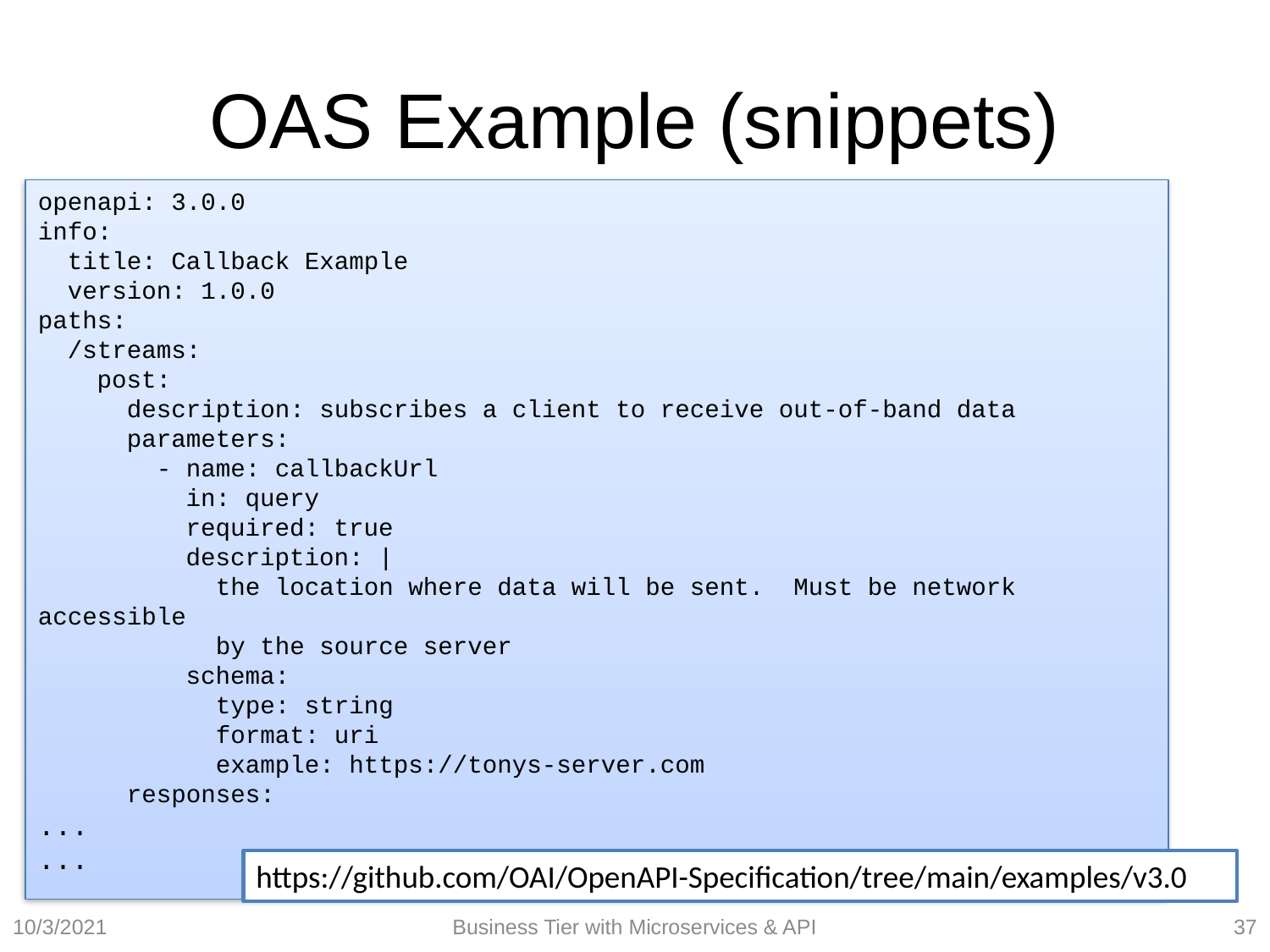

# OAS Example (snippets)
openapi: 3.0.0
info:
  title: Callback Example
  version: 1.0.0
paths:
  /streams:
    post:
      description: subscribes a client to receive out-of-band data
      parameters:
        - name: callbackUrl
          in: query
          required: true
          description: |
            the location where data will be sent.  Must be network accessible
            by the source server
          schema:
            type: string
            format: uri
            example: https://tonys-server.com
      responses:
...
...
https://github.com/OAI/OpenAPI-Specification/tree/main/examples/v3.0
10/3/2021
Business Tier with Microservices & API
37